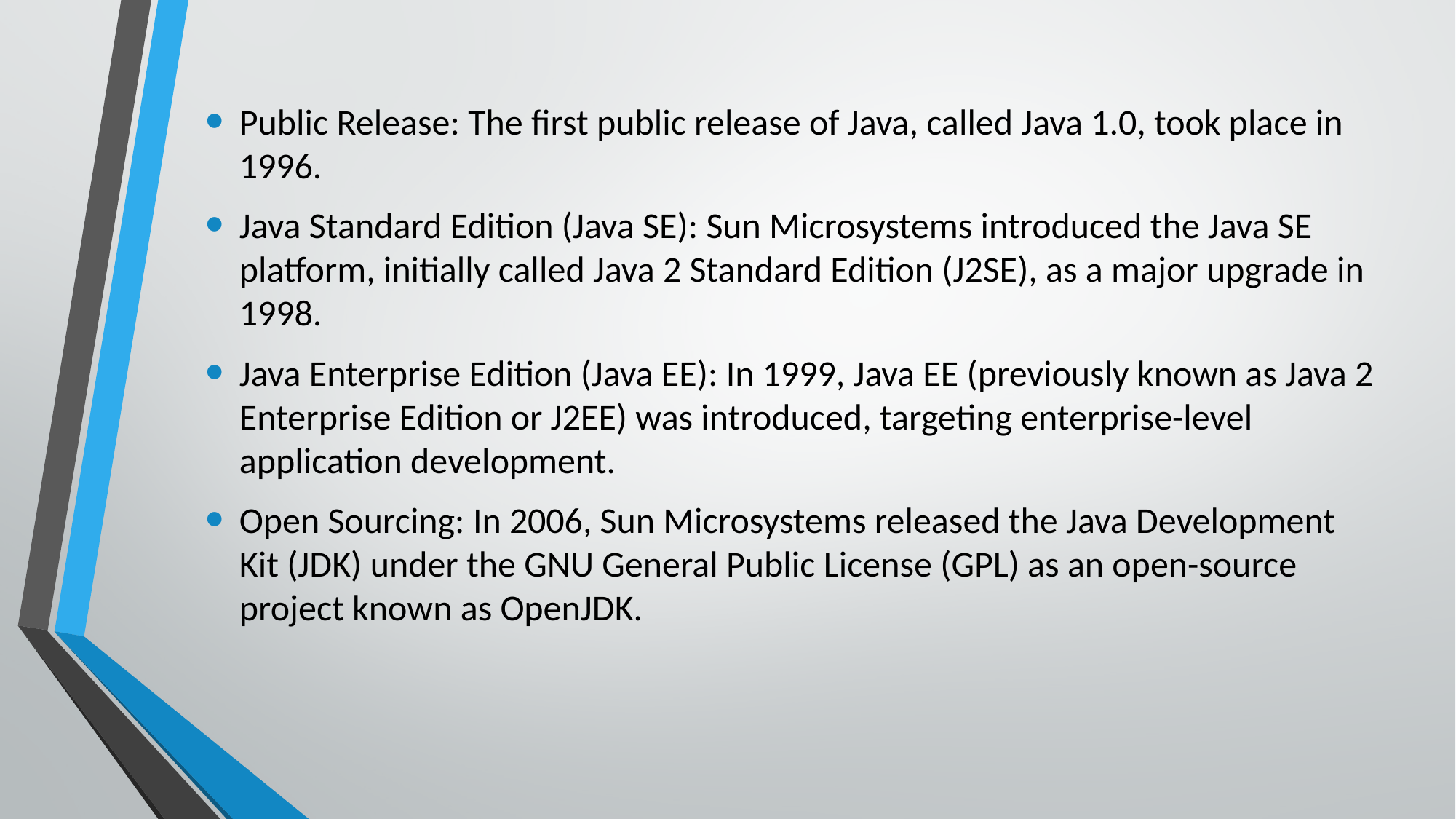

Public Release: The first public release of Java, called Java 1.0, took place in 1996.
Java Standard Edition (Java SE): Sun Microsystems introduced the Java SE platform, initially called Java 2 Standard Edition (J2SE), as a major upgrade in 1998.
Java Enterprise Edition (Java EE): In 1999, Java EE (previously known as Java 2 Enterprise Edition or J2EE) was introduced, targeting enterprise-level application development.
Open Sourcing: In 2006, Sun Microsystems released the Java Development Kit (JDK) under the GNU General Public License (GPL) as an open-source project known as OpenJDK.